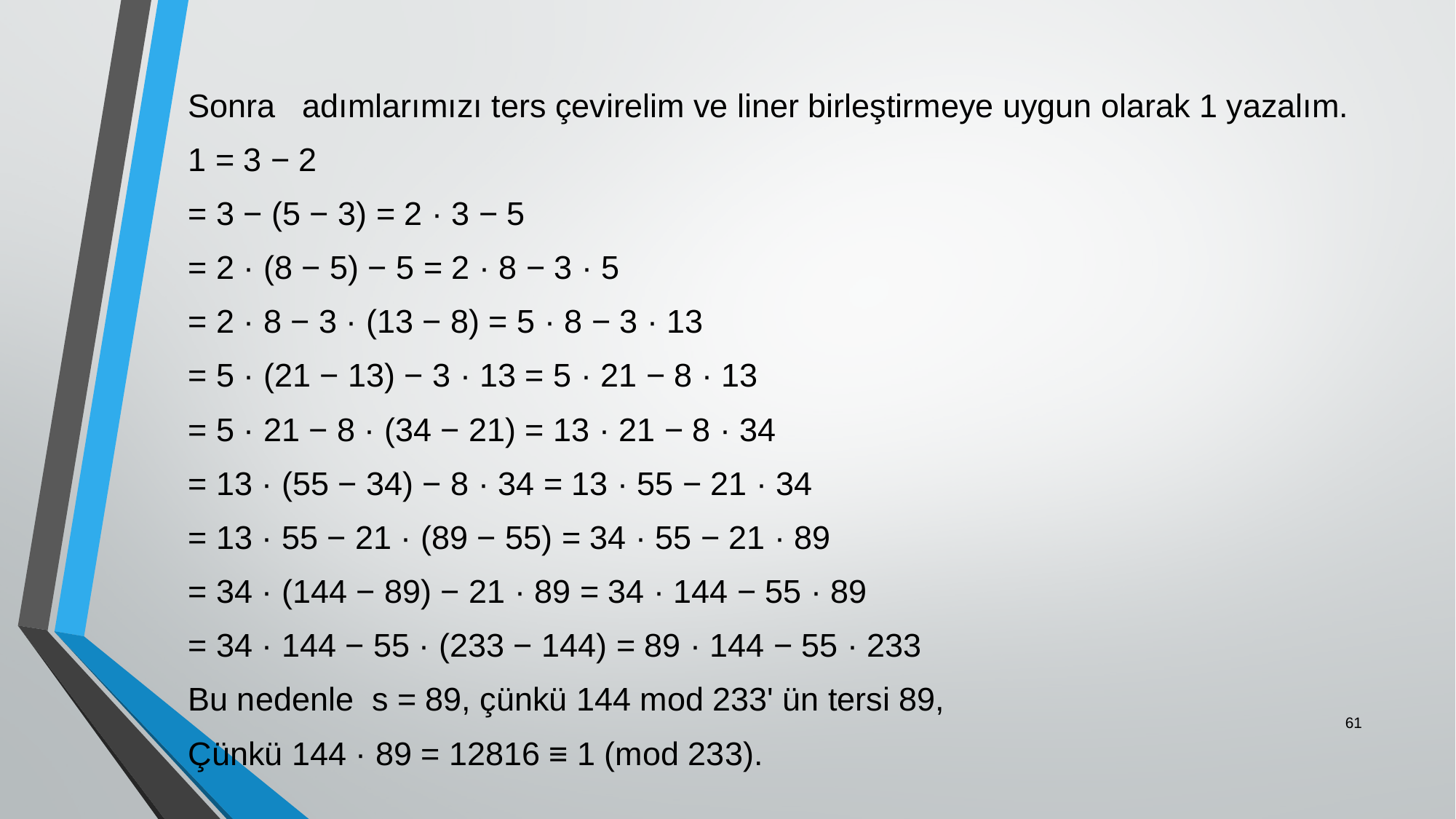

Sonra   adımlarımızı ters çevirelim ve liner birleştirmeye uygun olarak 1 yazalım.
1 = 3 − 2
= 3 − (5 − 3) = 2 · 3 − 5
= 2 · (8 − 5) − 5 = 2 · 8 − 3 · 5
= 2 · 8 − 3 · (13 − 8) = 5 · 8 − 3 · 13
= 5 · (21 − 13) − 3 · 13 = 5 · 21 − 8 · 13
= 5 · 21 − 8 · (34 − 21) = 13 · 21 − 8 · 34
= 13 · (55 − 34) − 8 · 34 = 13 · 55 − 21 · 34
= 13 · 55 − 21 · (89 − 55) = 34 · 55 − 21 · 89
= 34 · (144 − 89) − 21 · 89 = 34 · 144 − 55 · 89
= 34 · 144 − 55 · (233 − 144) = 89 · 144 − 55 · 233
Bu nedenle  s = 89, çünkü 144 mod 233' ün tersi 89,
Çünkü 144 · 89 = 12816 ≡ 1 (mod 233).

61